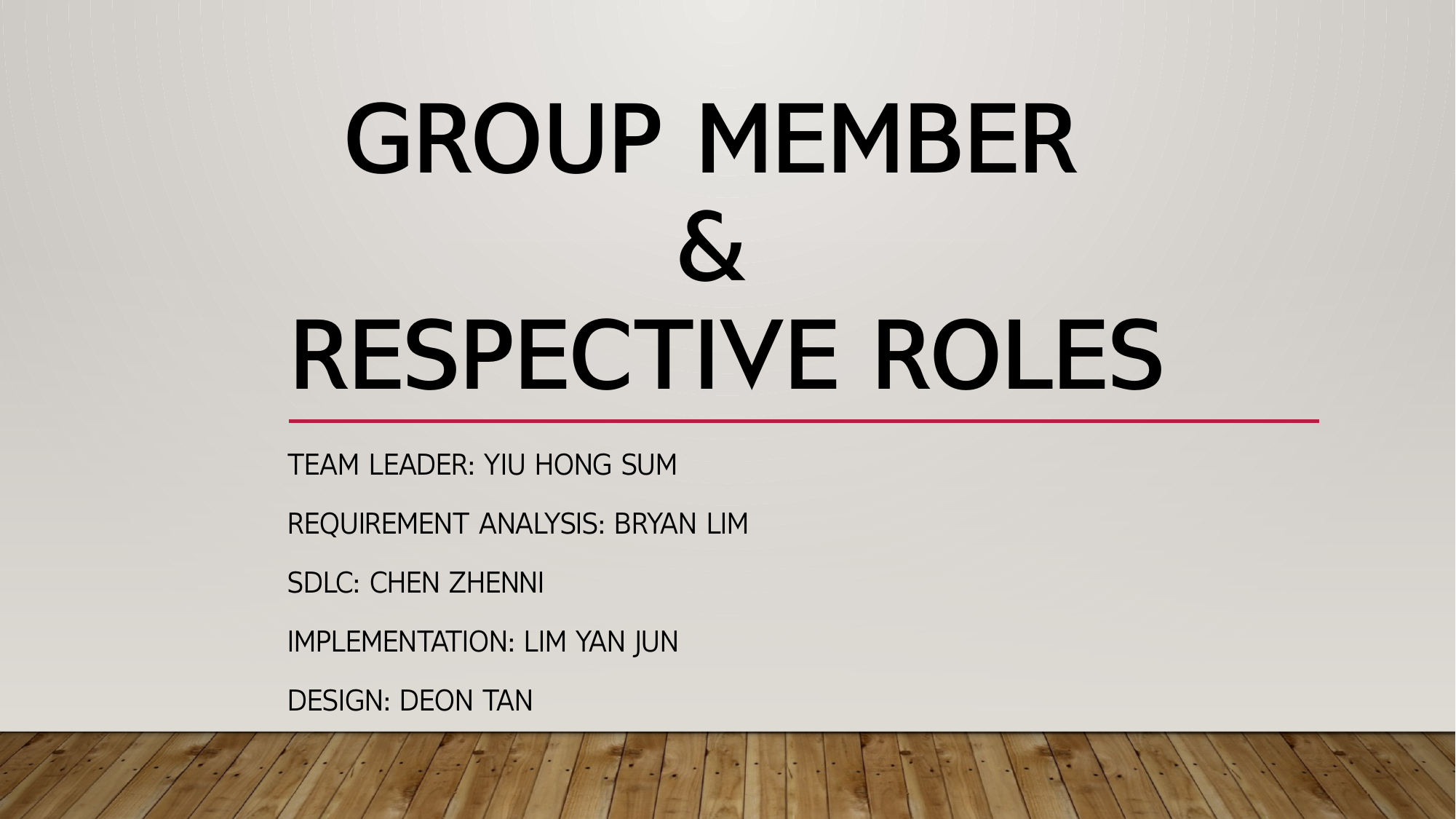

# Group Member & Respective Roles
Team Leader: Yiu Hong Sum
Requirement Analysis: Bryan Lim
SDLC: Chen ZhenNi
Implementation: Lim Yan Jun
Design: Deon Tan